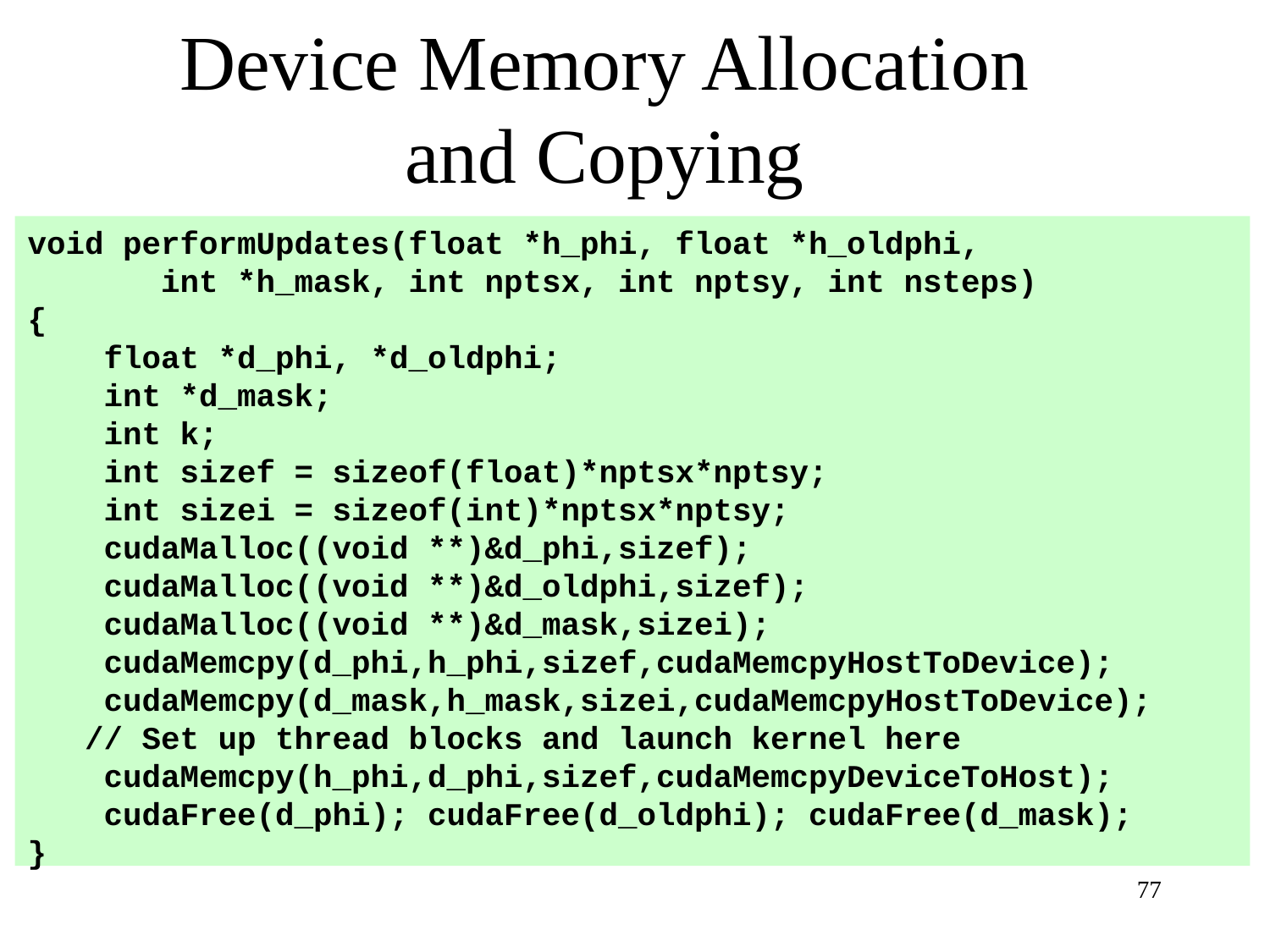

# Device Memory Allocation and Copying
void performUpdates(float *h_phi, float *h_oldphi,
       int *h_mask, int nptsx, int nptsy, int nsteps)
{
    float *d_phi, *d_oldphi;
    int *d_mask;
    int k;
    int sizef = sizeof(float)*nptsx*nptsy;
    int sizei = sizeof(int)*nptsx*nptsy;
    cudaMalloc((void **)&d_phi,sizef);
    cudaMalloc((void **)&d_oldphi,sizef);
    cudaMalloc((void **)&d_mask,sizei);
    cudaMemcpy(d_phi,h_phi,sizef,cudaMemcpyHostToDevice);
    cudaMemcpy(d_mask,h_mask,sizei,cudaMemcpyHostToDevice);
   // Set up thread blocks and launch kernel here
    cudaMemcpy(h_phi,d_phi,sizef,cudaMemcpyDeviceToHost);
    cudaFree(d_phi); cudaFree(d_oldphi); cudaFree(d_mask);
}

77